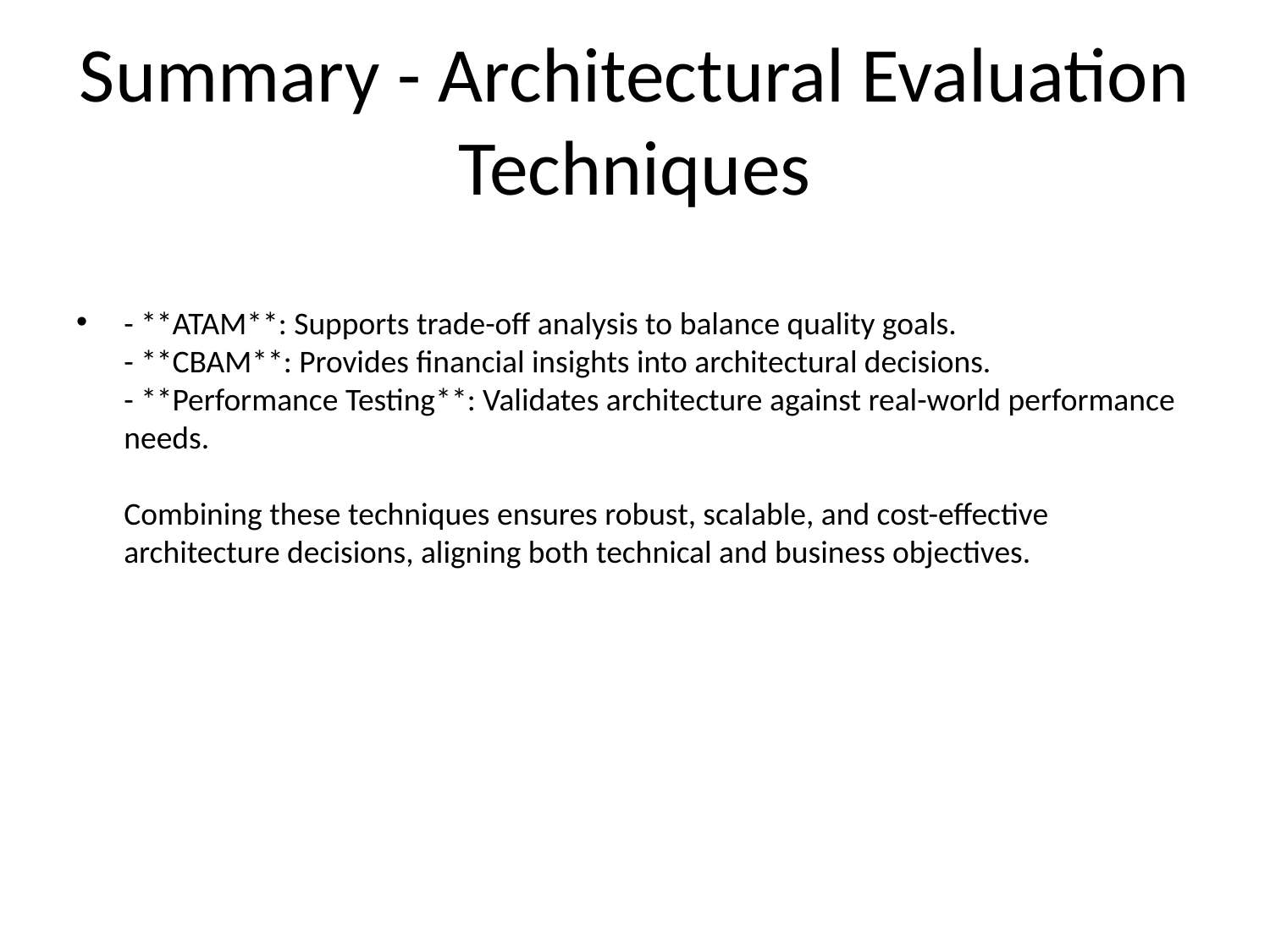

# Summary - Architectural Evaluation Techniques

- **ATAM**: Supports trade-off analysis to balance quality goals.
- **CBAM**: Provides financial insights into architectural decisions.
- **Performance Testing**: Validates architecture against real-world performance needs.
Combining these techniques ensures robust, scalable, and cost-effective architecture decisions, aligning both technical and business objectives.